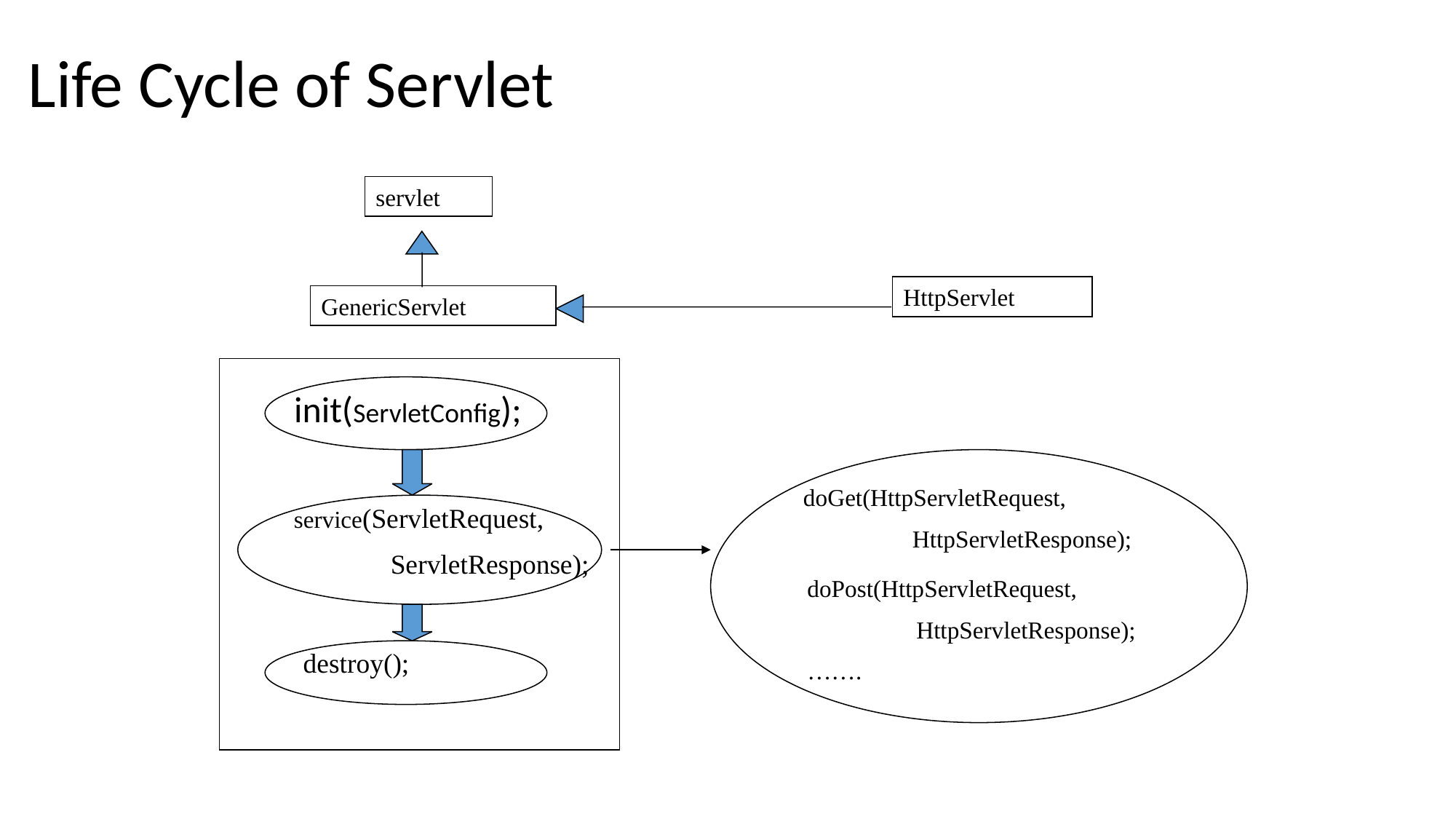

# Life Cycle of Servlet
servlet

HttpServlet
GenericServlet

init(ServletConfig);

doGet(HttpServletRequest,
	HttpServletResponse);

service(ServletRequest,
              ServletResponse);

doPost(HttpServletRequest,
	HttpServletResponse);
…….

destroy();